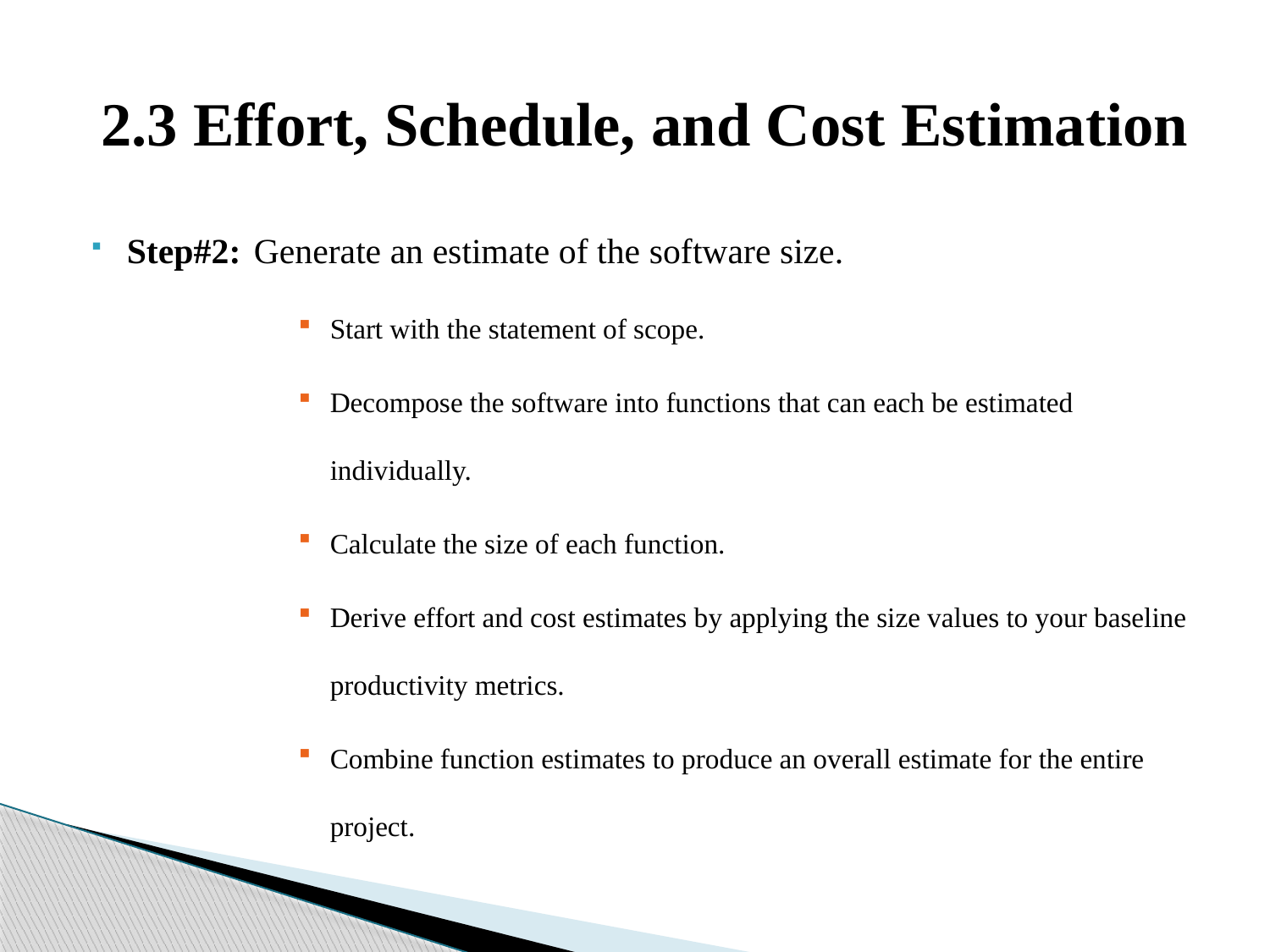

# 2.3 Effort, Schedule, and Cost Estimation
Step#2:	Generate an estimate of the software size.
Start with the statement of scope.
Decompose the software into functions that can each be estimated individually.
Calculate the size of each function.
Derive effort and cost estimates by applying the size values to your baseline productivity metrics.
Combine function estimates to produce an overall estimate for the entire project.